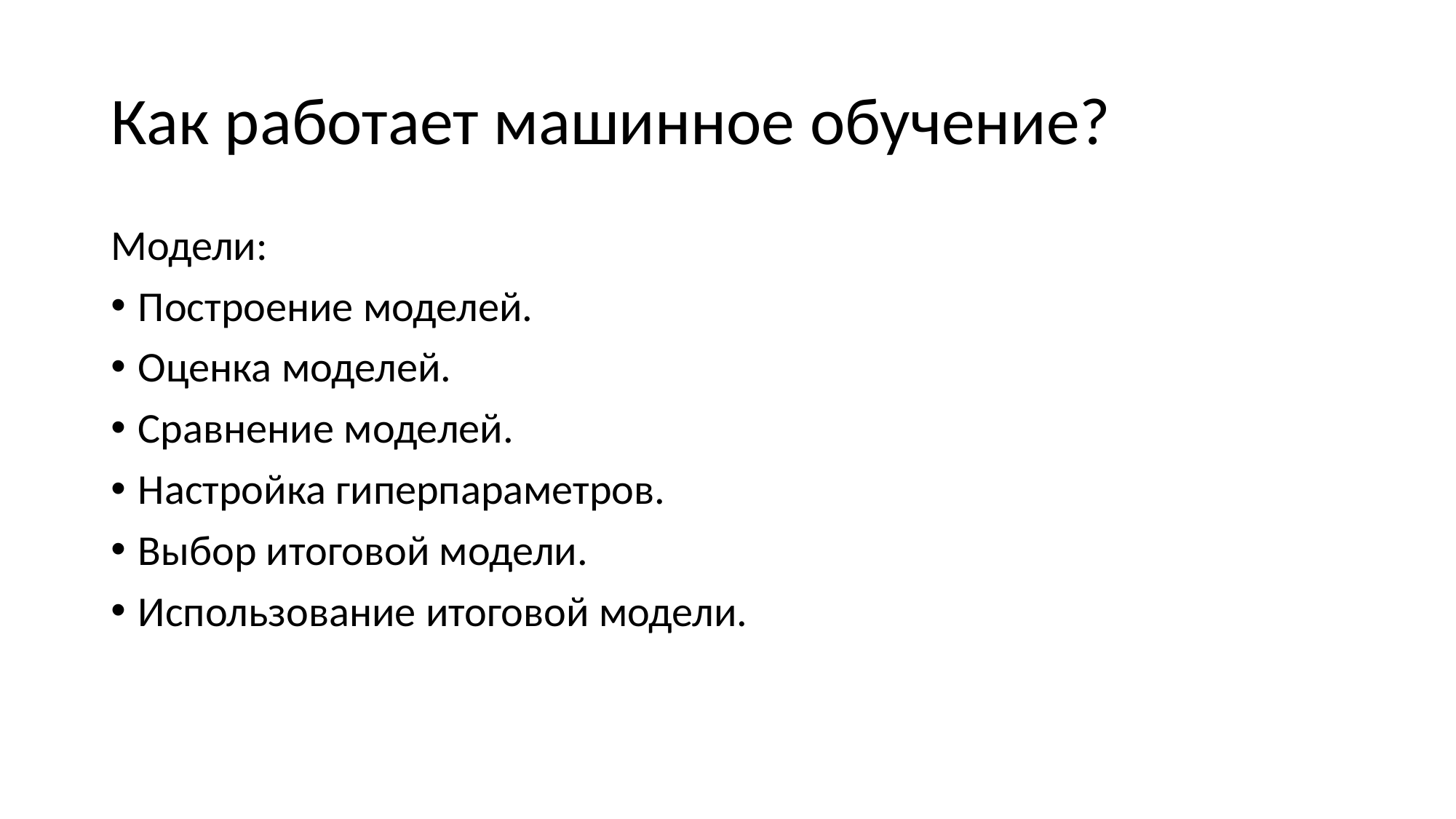

# Как работает машинное обучение?
Модели:
Построение моделей.
Оценка моделей.
Сравнение моделей.
Настройка гиперпараметров.
Выбор итоговой модели.
Использование итоговой модели.